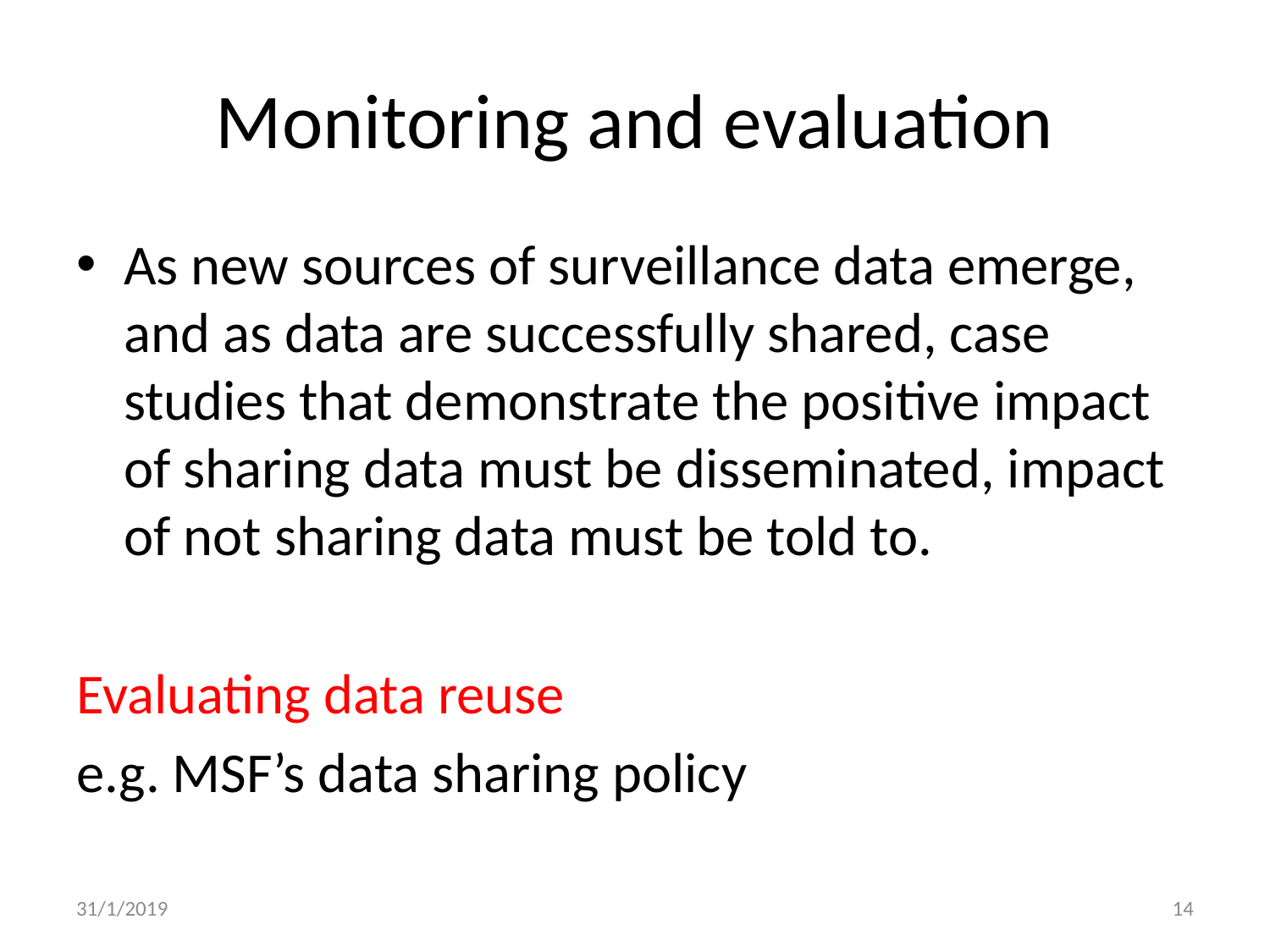

# Monitoring and evaluation
As new sources of surveillance data emerge, and as data are successfully shared, case studies that demonstrate the positive impact of sharing data must be disseminated, impact of not sharing data must be told to.

Evaluating data reuse
e.g. MSF’s data sharing policy
31/1/2019
14